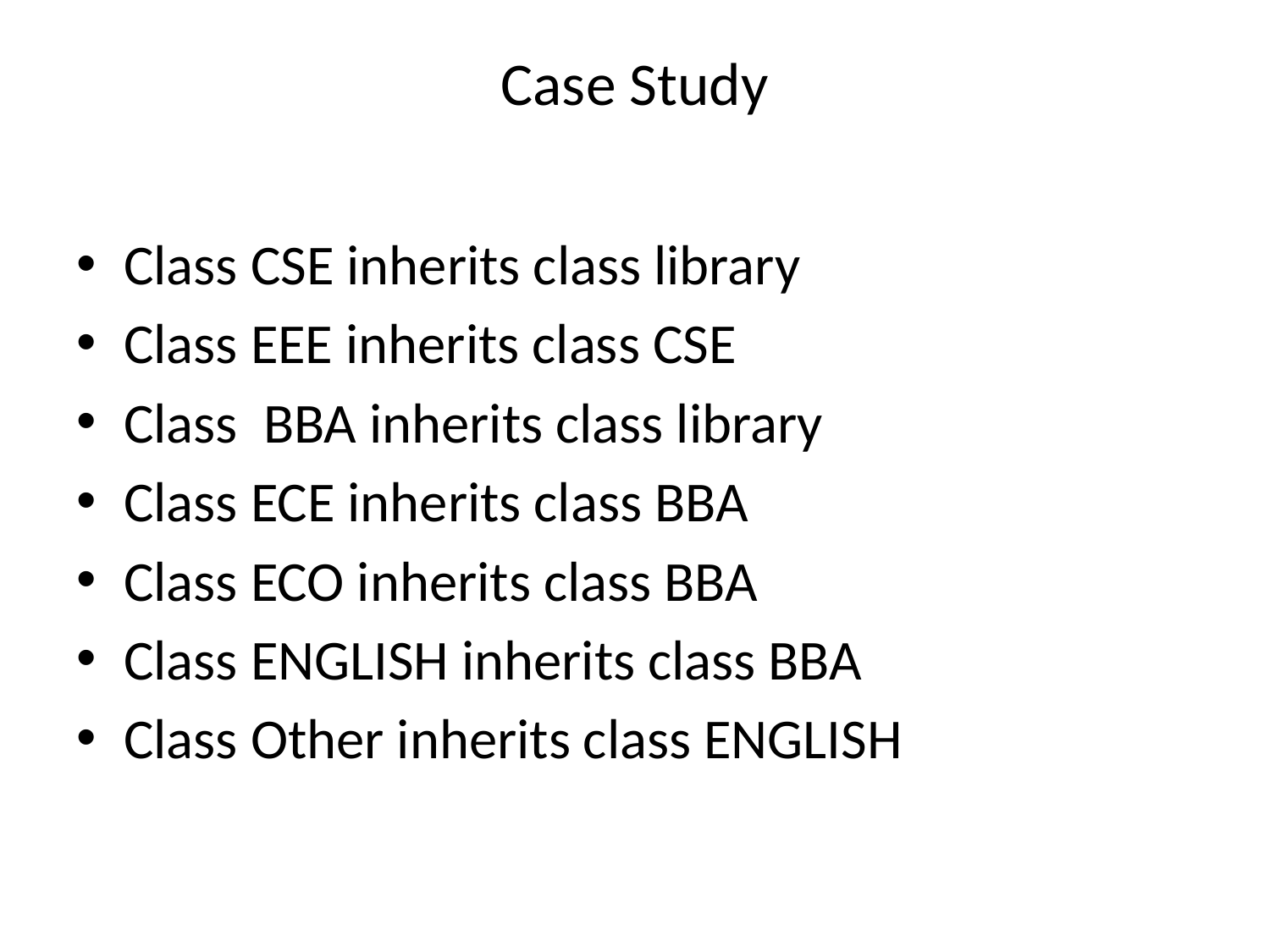

# Case Study
Class CSE inherits class library
Class EEE inherits class CSE
Class  BBA inherits class library
Class ECE inherits class BBA
Class ECO inherits class BBA
Class ENGLISH inherits class BBA
Class Other inherits class ENGLISH